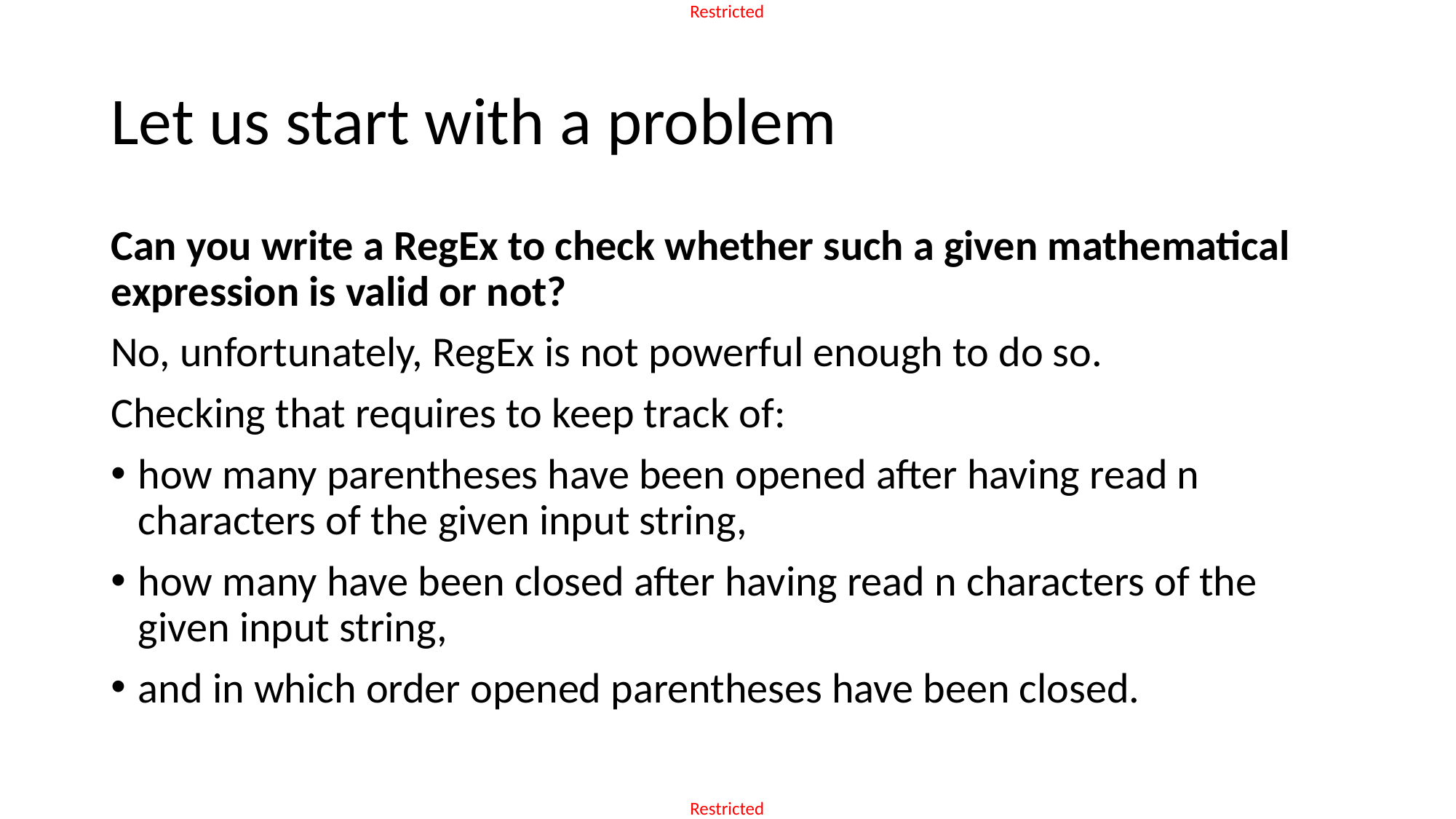

# Let us start with a problem
Can you write a RegEx to check whether such a given mathematical expression is valid or not?
No, unfortunately, RegEx is not powerful enough to do so.
Checking that requires to keep track of:
how many parentheses have been opened after having read n characters of the given input string,
how many have been closed after having read n characters of the given input string,
and in which order opened parentheses have been closed.